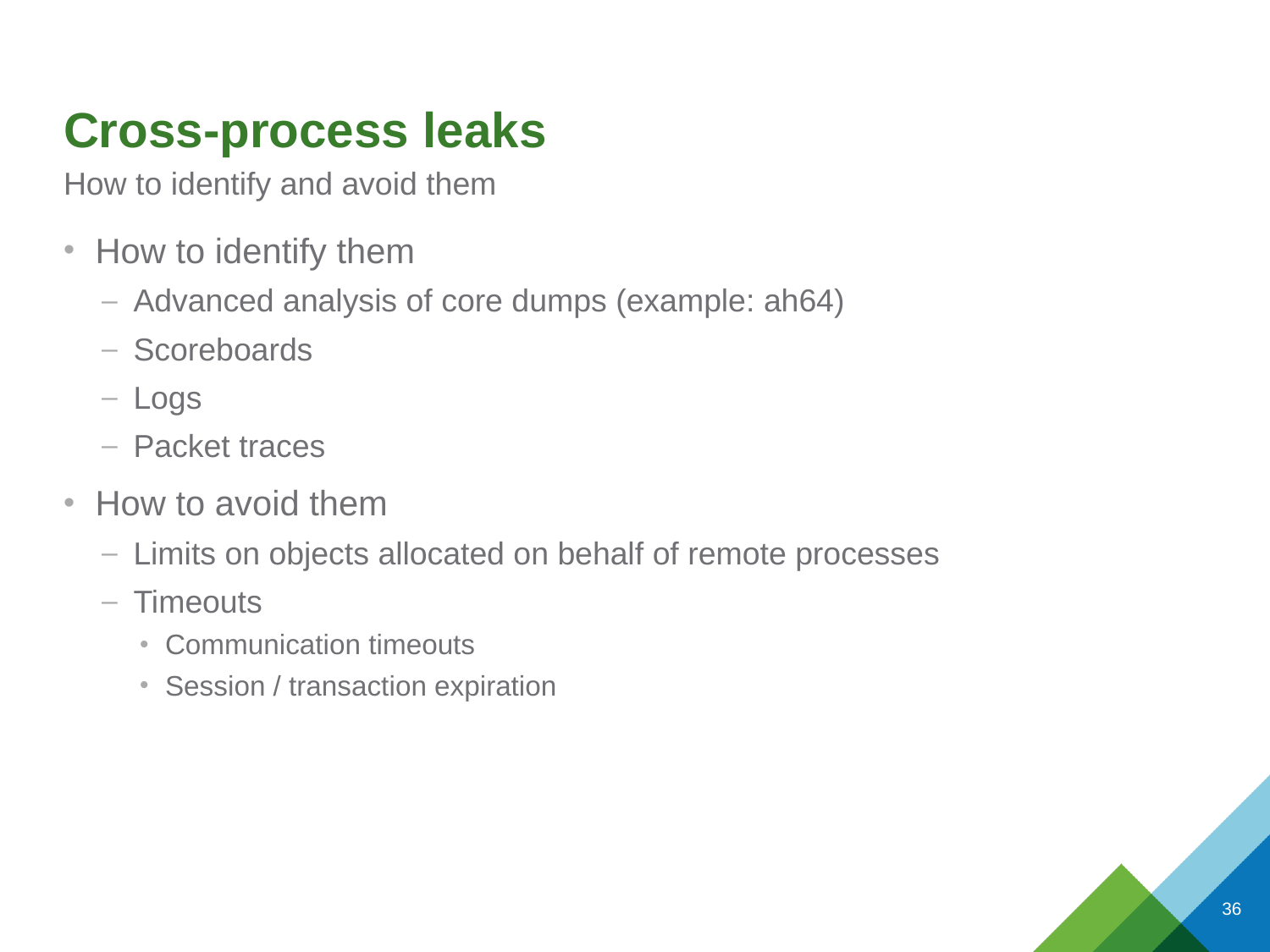

# Cross-process leaks
How to identify and avoid them
How to identify them
Advanced analysis of core dumps (example: ah64)
Scoreboards
Logs
Packet traces
How to avoid them
Limits on objects allocated on behalf of remote processes
Timeouts
Communication timeouts
Session / transaction expiration

36